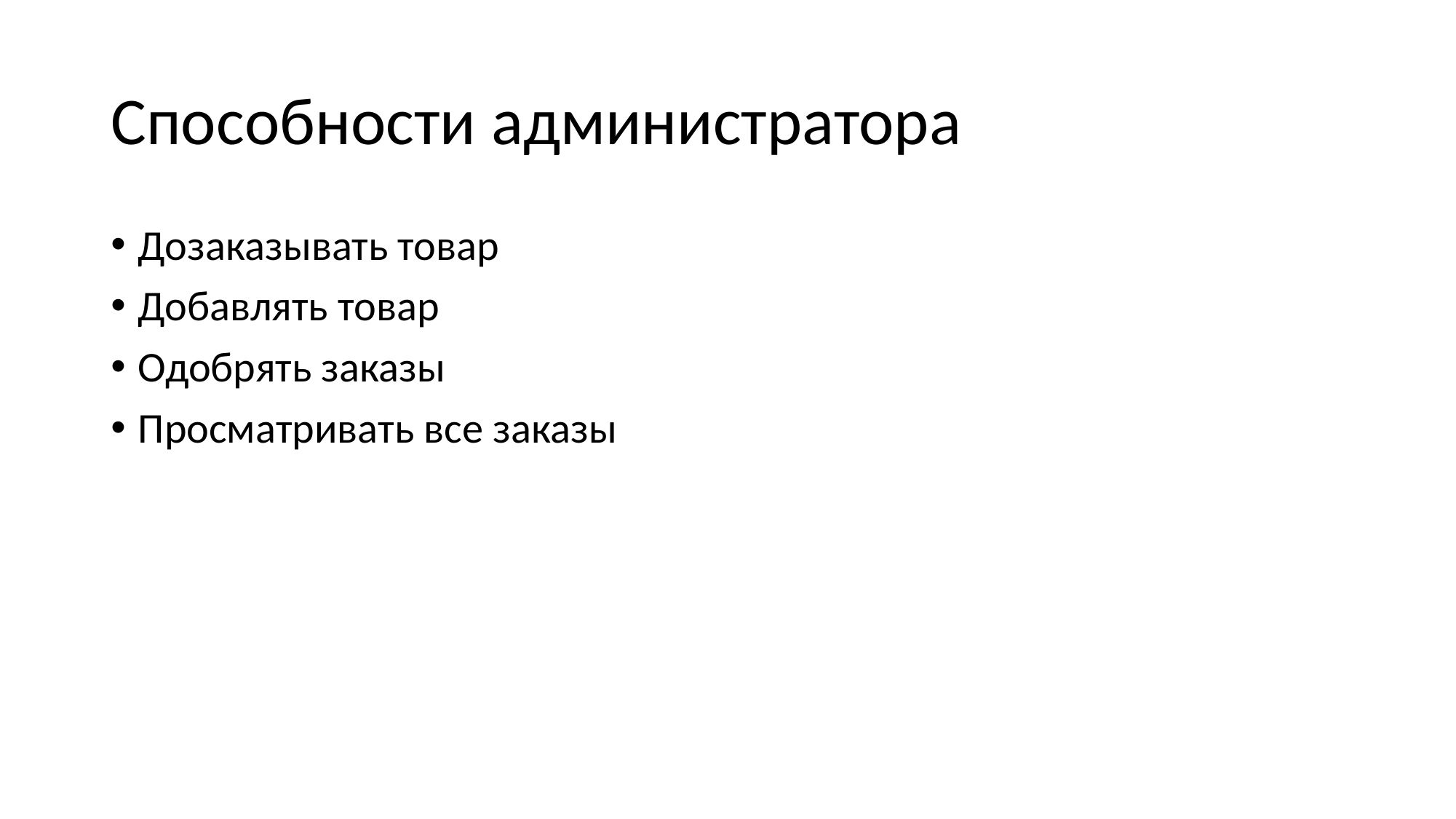

# Способности администратора
Дозаказывать товар
Добавлять товар
Одобрять заказы
Просматривать все заказы